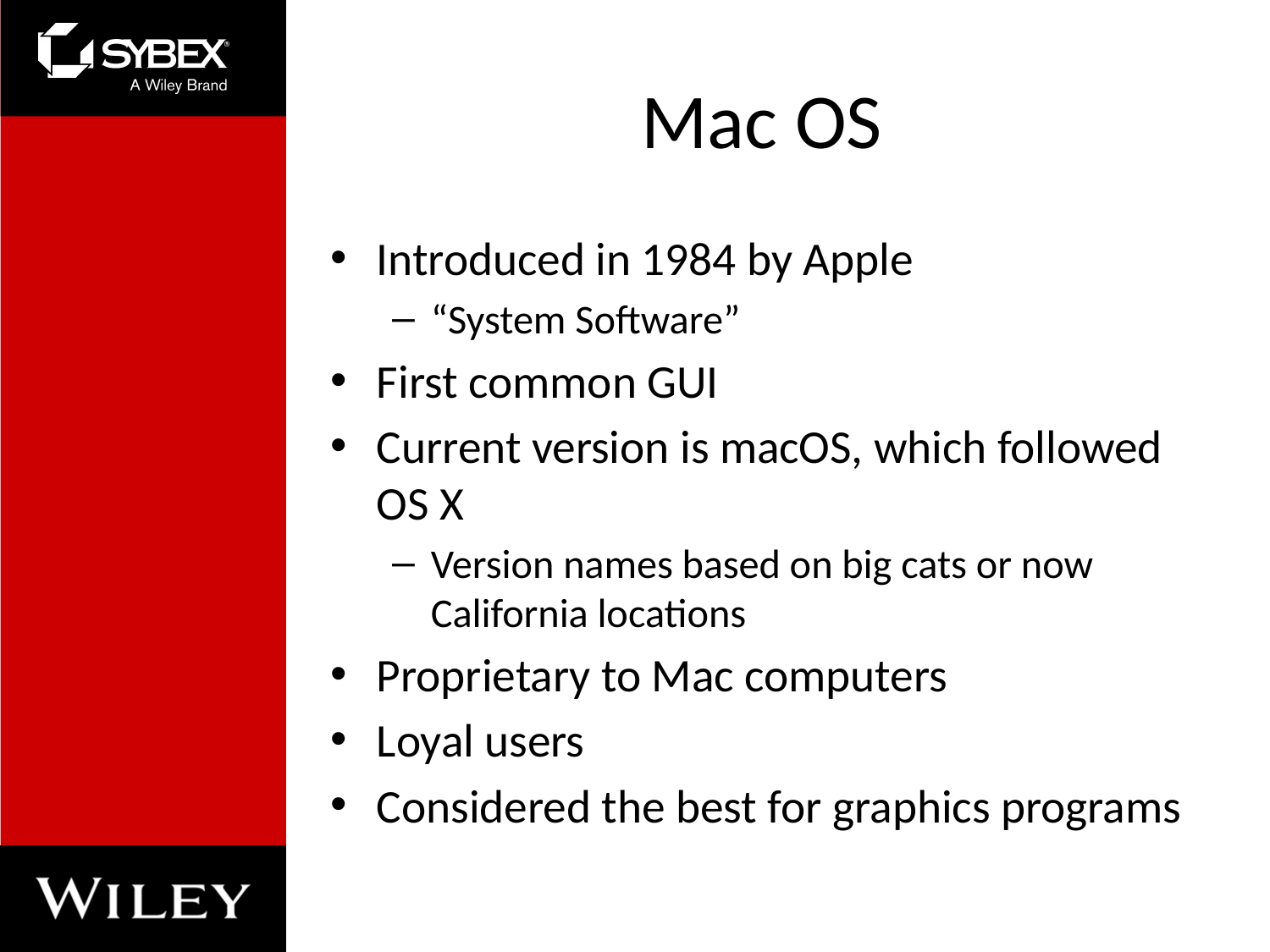

# Mac OS
Introduced in 1984 by Apple
“System Software”
First common GUI
Current version is macOS, which followed OS X
Version names based on big cats or now California locations
Proprietary to Mac computers
Loyal users
Considered the best for graphics programs